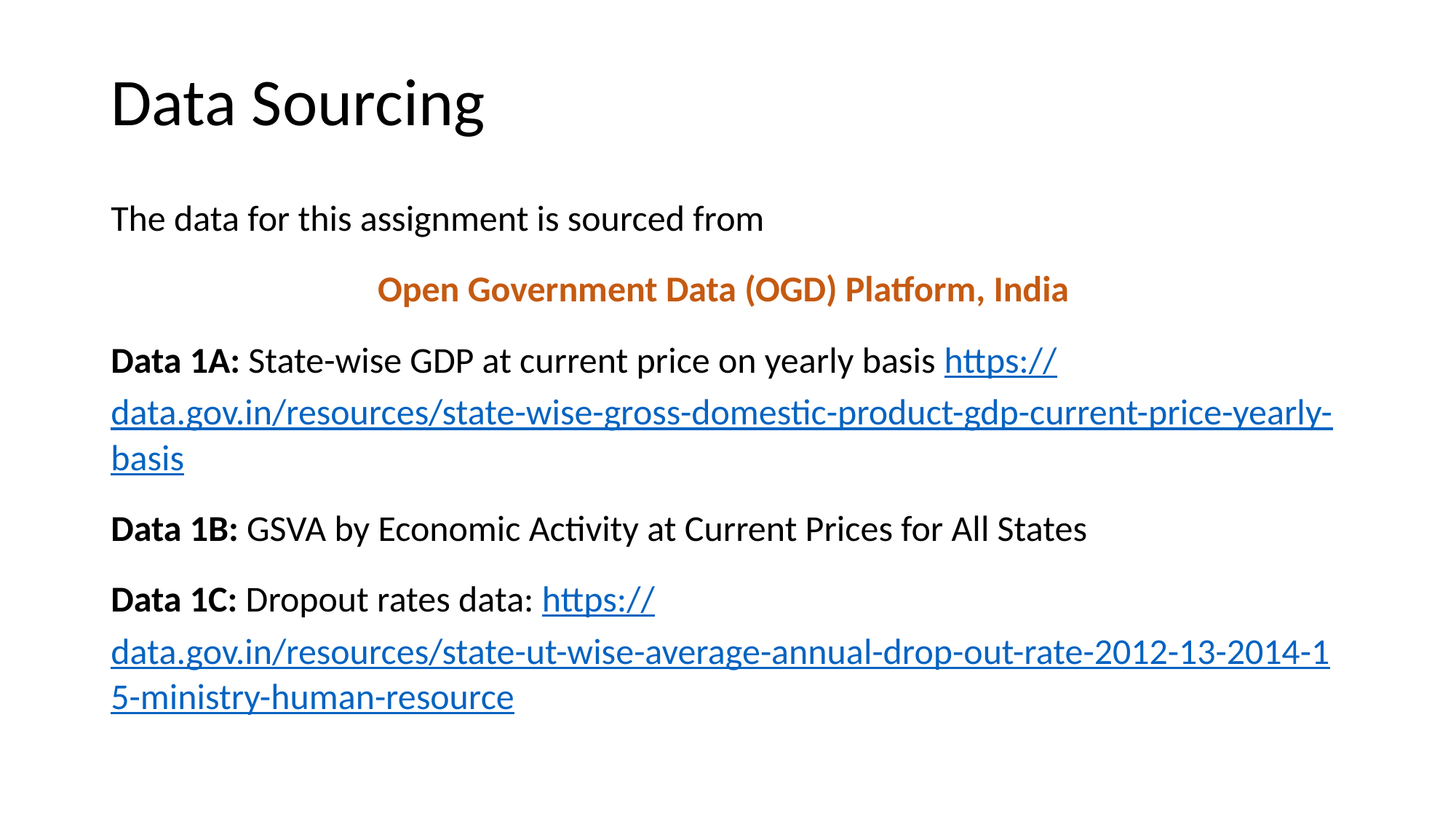

# Data Sourcing
The data for this assignment is sourced from
Open Government Data (OGD) Platform, India
Data 1A: State-wise GDP at current price on yearly basis https://data.gov.in/resources/state-wise-gross-domestic-product-gdp-current-price-yearly-basis
Data 1B: GSVA by Economic Activity at Current Prices for All States
Data 1C: Dropout rates data: https://data.gov.in/resources/state-ut-wise-average-annual-drop-out-rate-2012-13-2014-15-ministry-human-resource